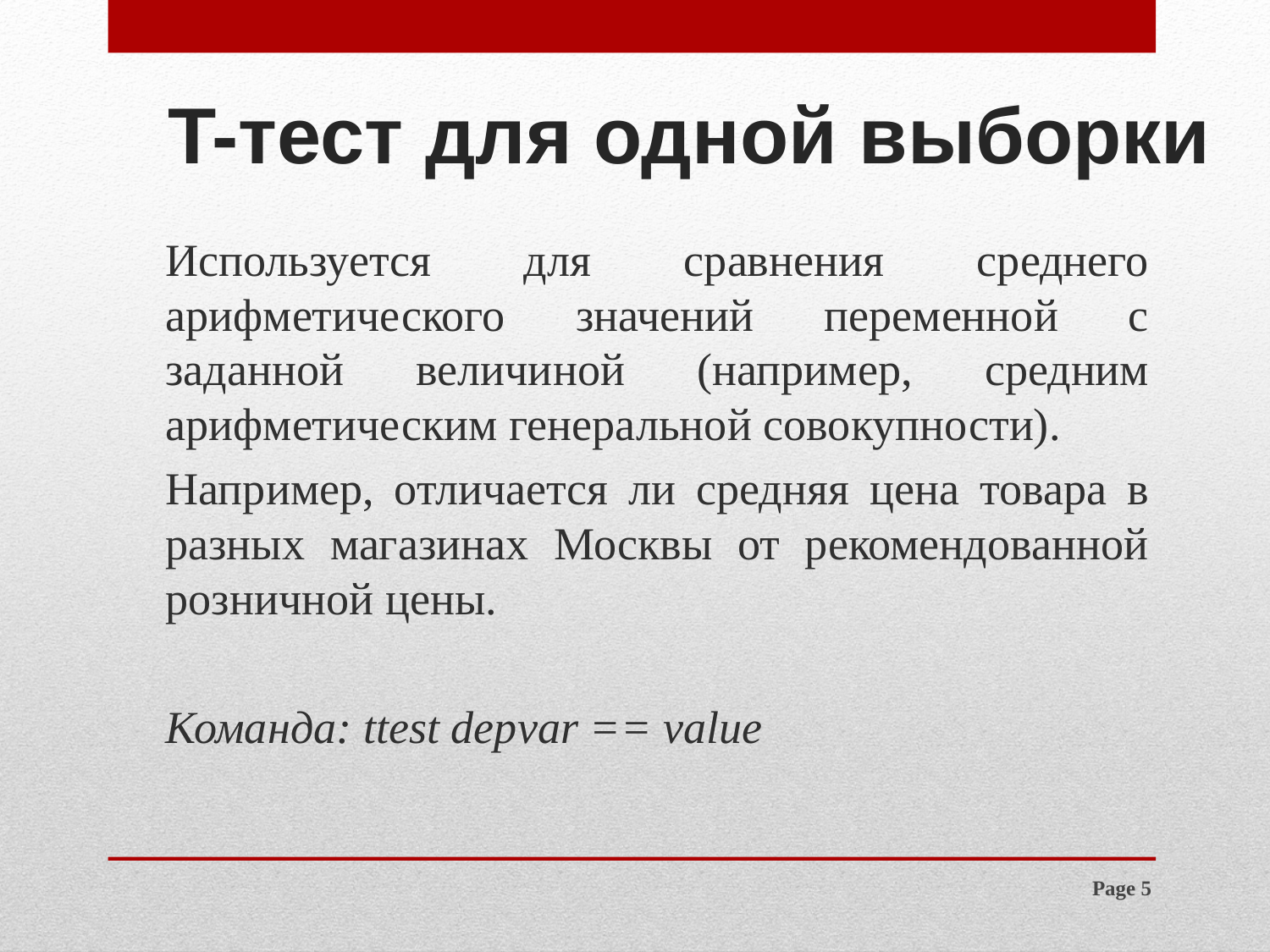

# T-тест для одной выборки
	Используется для сравнения среднего арифметического значений переменной с заданной величиной (например, средним арифметическим генеральной совокупности).
	Например, отличается ли средняя цена товара в разных магазинах Москвы от рекомендованной розничной цены.

	Команда: ttest depvar == value
Page 5